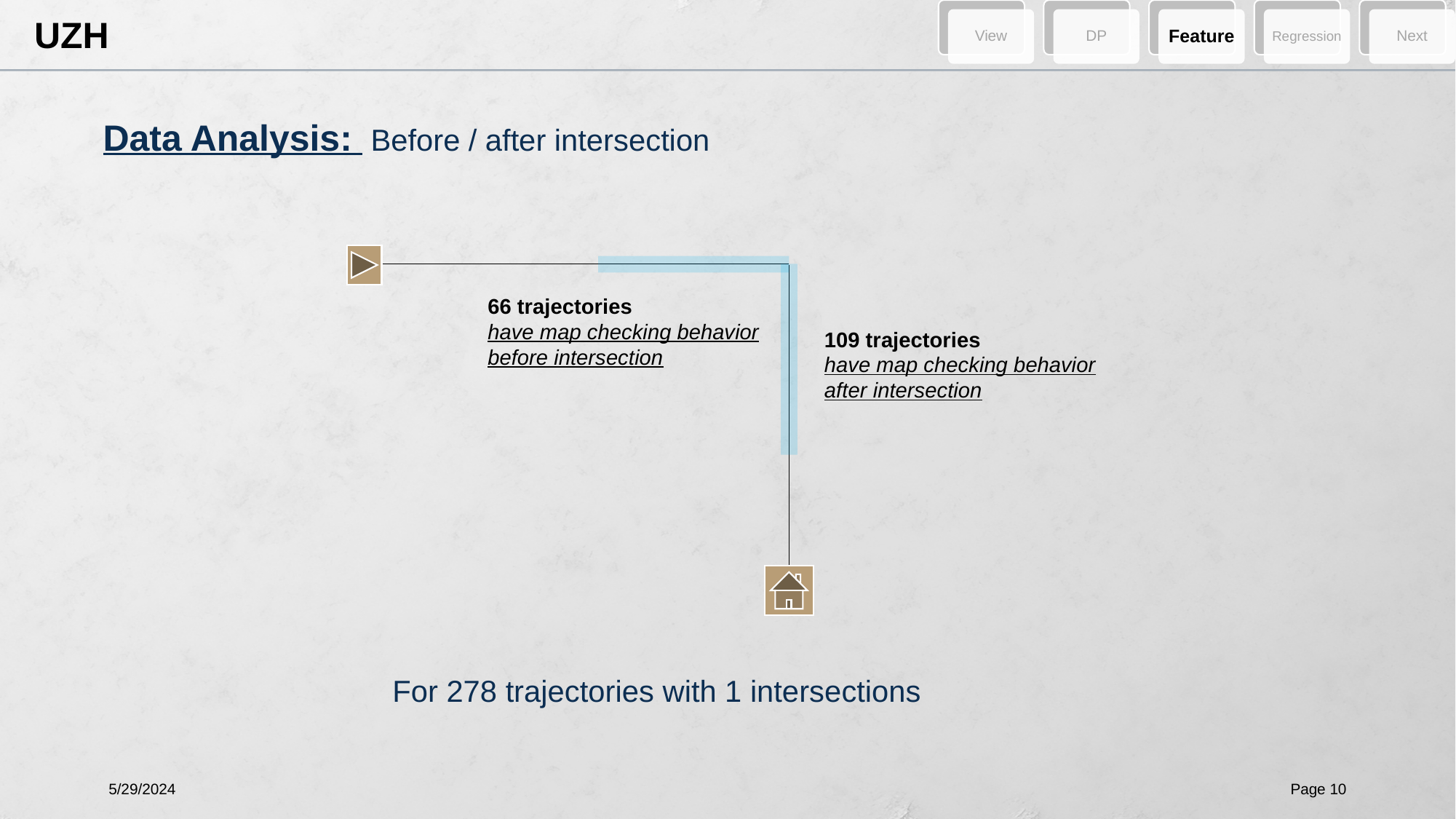

View
DP
Feature
Regression
Next
Data Analysis:  Before / after intersection

66 trajectories
have map checking behavior before intersection
109 trajectories
have map checking behavior after intersection

For 278 trajectories with 1 intersections
5/29/2024
Page 10